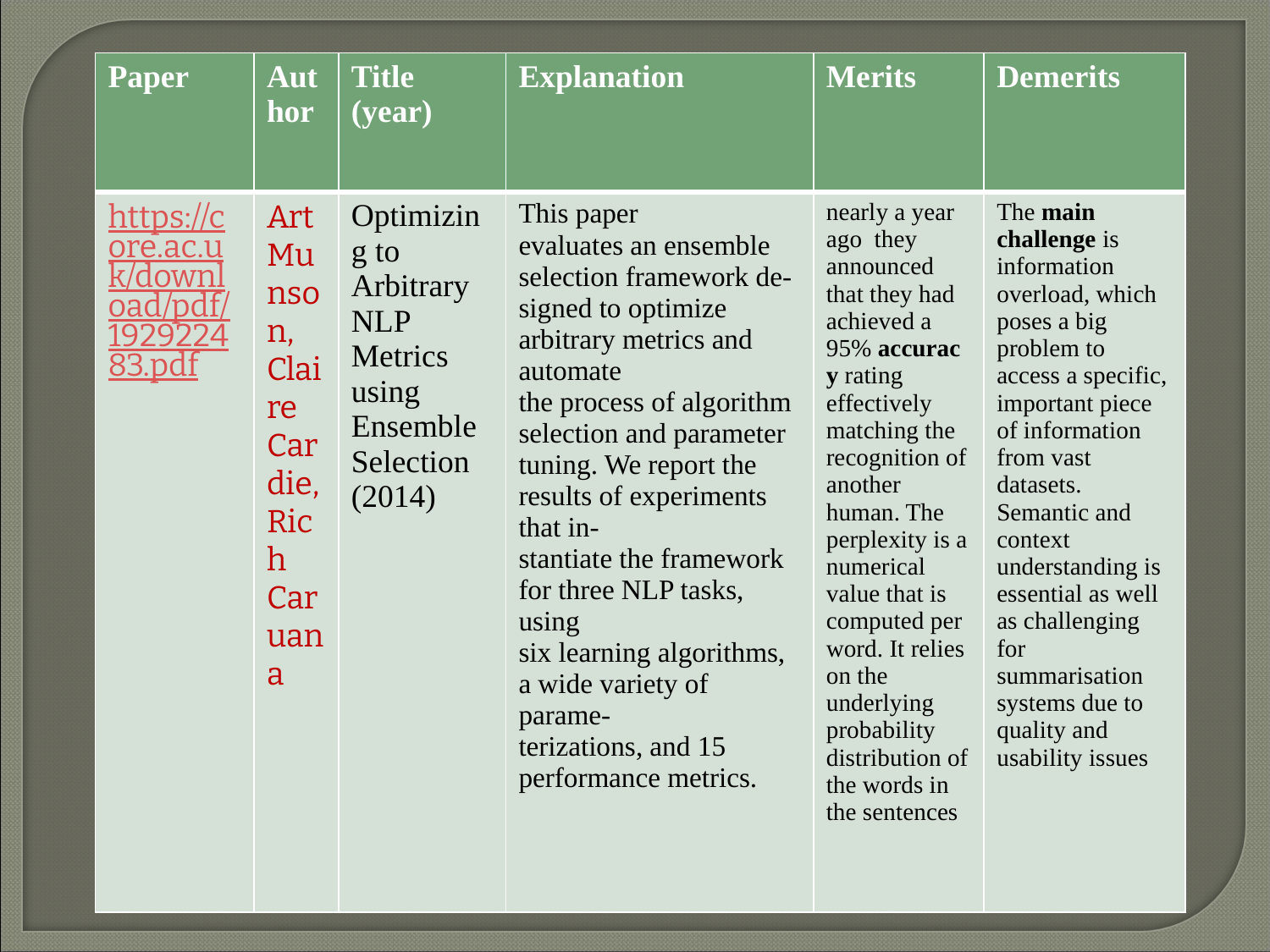

| Paper | Author | Title (year) | Explanation | Merits | Demerits |
| --- | --- | --- | --- | --- | --- |
| https://core.ac.uk/download/pdf/192922483.pdf | Art Munson, Claire Cardie, Rich Caruana | Optimizing to Arbitrary NLP Metrics using Ensemble Selection (2014) | This paper evaluates an ensemble selection framework de- signed to optimize arbitrary metrics and automate the process of algorithm selection and parameter tuning. We report the results of experiments that in- stantiate the framework for three NLP tasks, using six learning algorithms, a wide variety of parame- terizations, and 15 performance metrics. | nearly a year ago they announced that they had achieved a 95% accuracy rating effectively matching the recognition of another human. The perplexity is a numerical value that is computed per word. It relies on the underlying probability distribution of the words in the sentences | The main challenge is information overload, which poses a big problem to access a specific, important piece of information from vast datasets. Semantic and context understanding is essential as well as challenging for summarisation systems due to quality and usability issues |